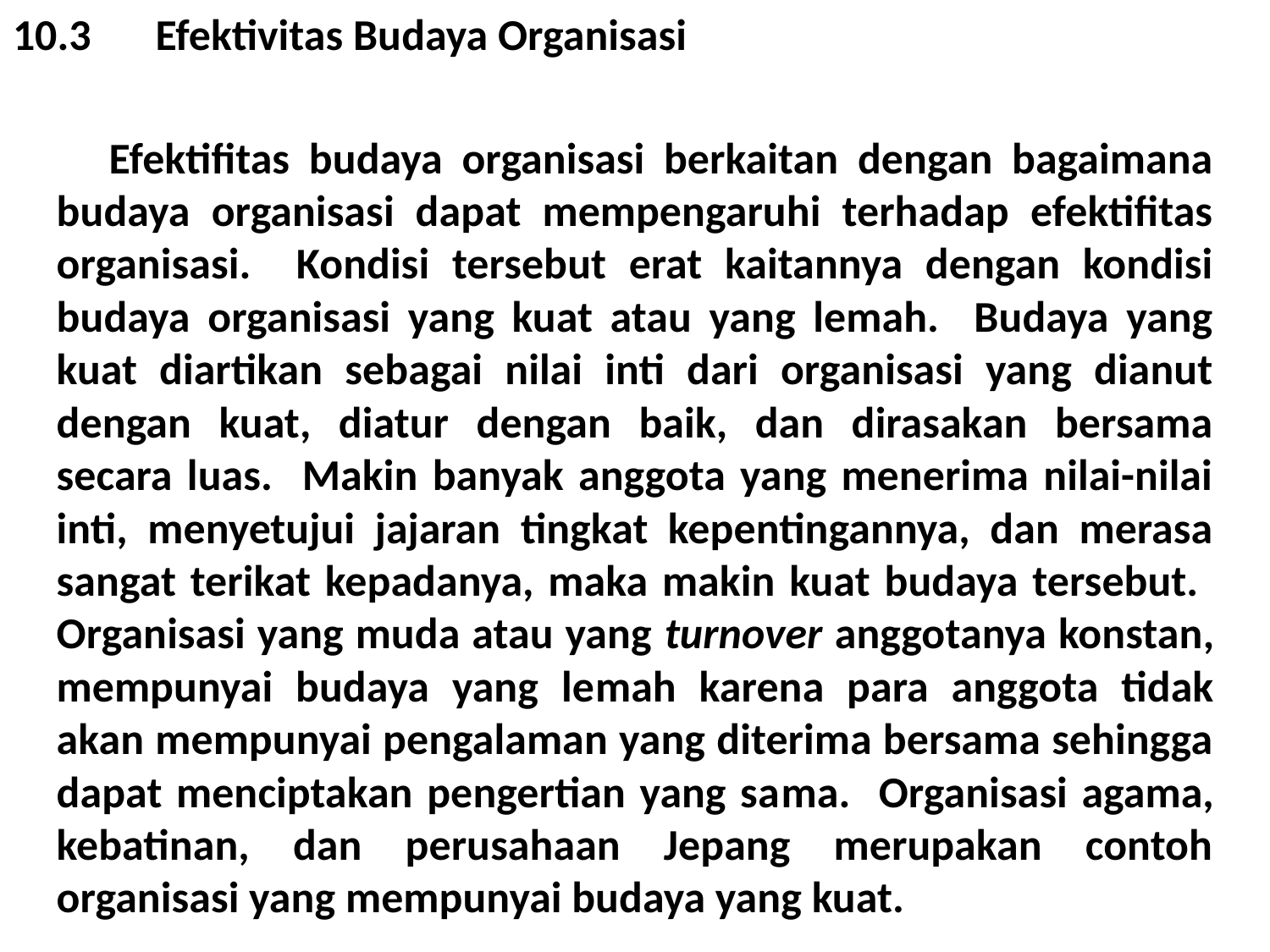

10.3 	Efektivitas Budaya Organisasi

     Efektifitas budaya organisasi berkaitan dengan bagaimana budaya organisasi dapat mempengaruhi terhadap efektifitas organisasi.  Kondisi tersebut erat kaitannya dengan kondisi budaya organisasi yang kuat atau yang lemah.  Budaya yang kuat diartikan sebagai nilai inti dari organisasi yang dianut dengan kuat, diatur dengan baik, dan dirasakan bersama secara luas.  Makin banyak anggota yang menerima nilai-nilai inti, menyetujui jajaran tingkat kepentingannya, dan merasa sangat terikat kepadanya, maka makin kuat budaya tersebut.  Organisasi yang muda atau yang turnover anggotanya konstan, mempunyai budaya yang le­mah karena para anggota tidak akan mempunyai pengalaman yang diterima bersama sehingga dapat menciptakan pengertian yang sa­ma.  Organisasi agama, kebatinan, dan perusahaan Jepang merupakan contoh organisasi yang mempunyai budaya yang kuat.